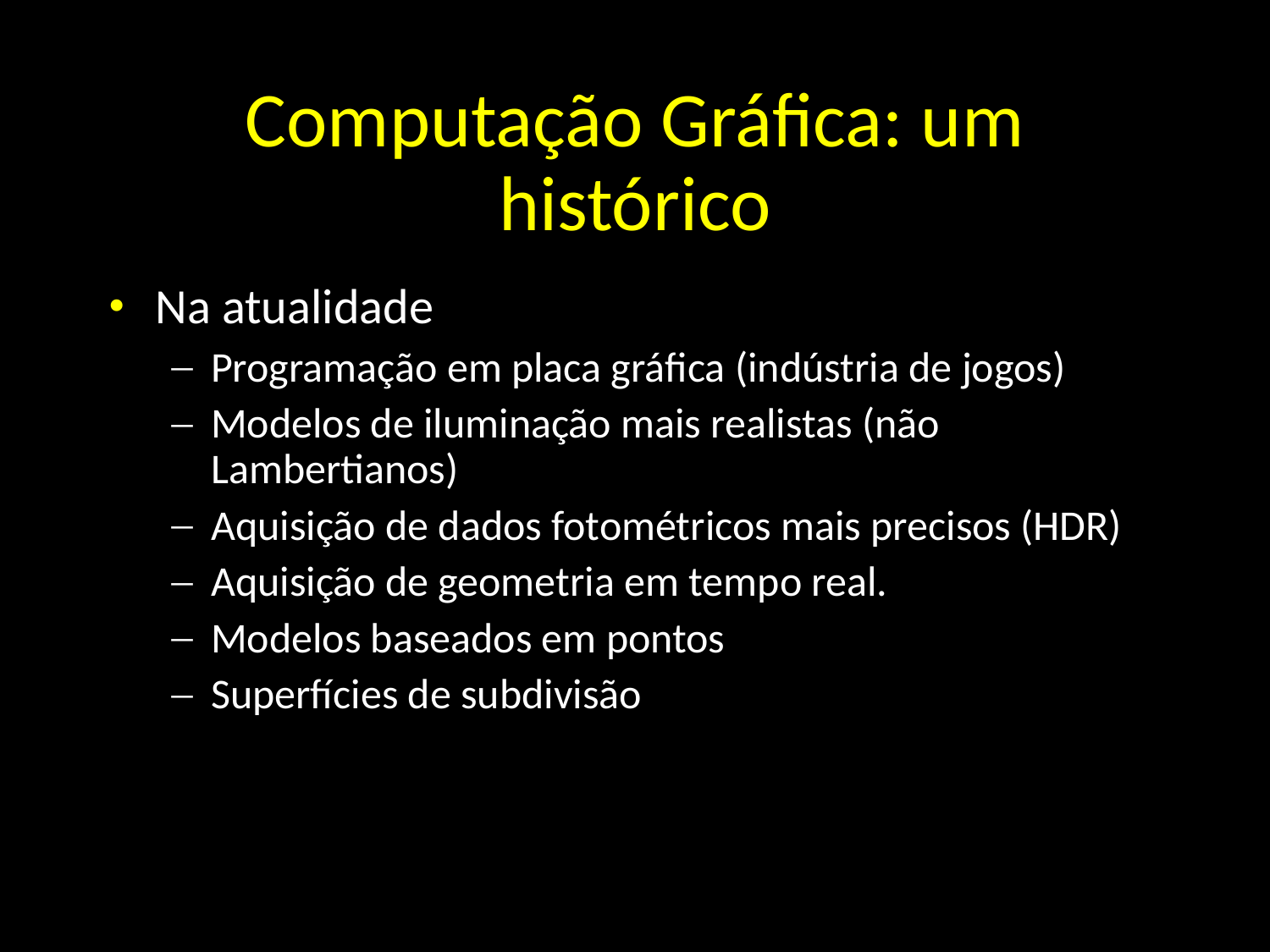

# Computação Gráfica: um histórico
Na atualidade
Programação em placa gráfica (indústria de jogos)
Modelos de iluminação mais realistas (não Lambertianos)
Aquisição de dados fotométricos mais precisos (HDR)
Aquisição de geometria em tempo real.
Modelos baseados em pontos
Superfícies de subdivisão